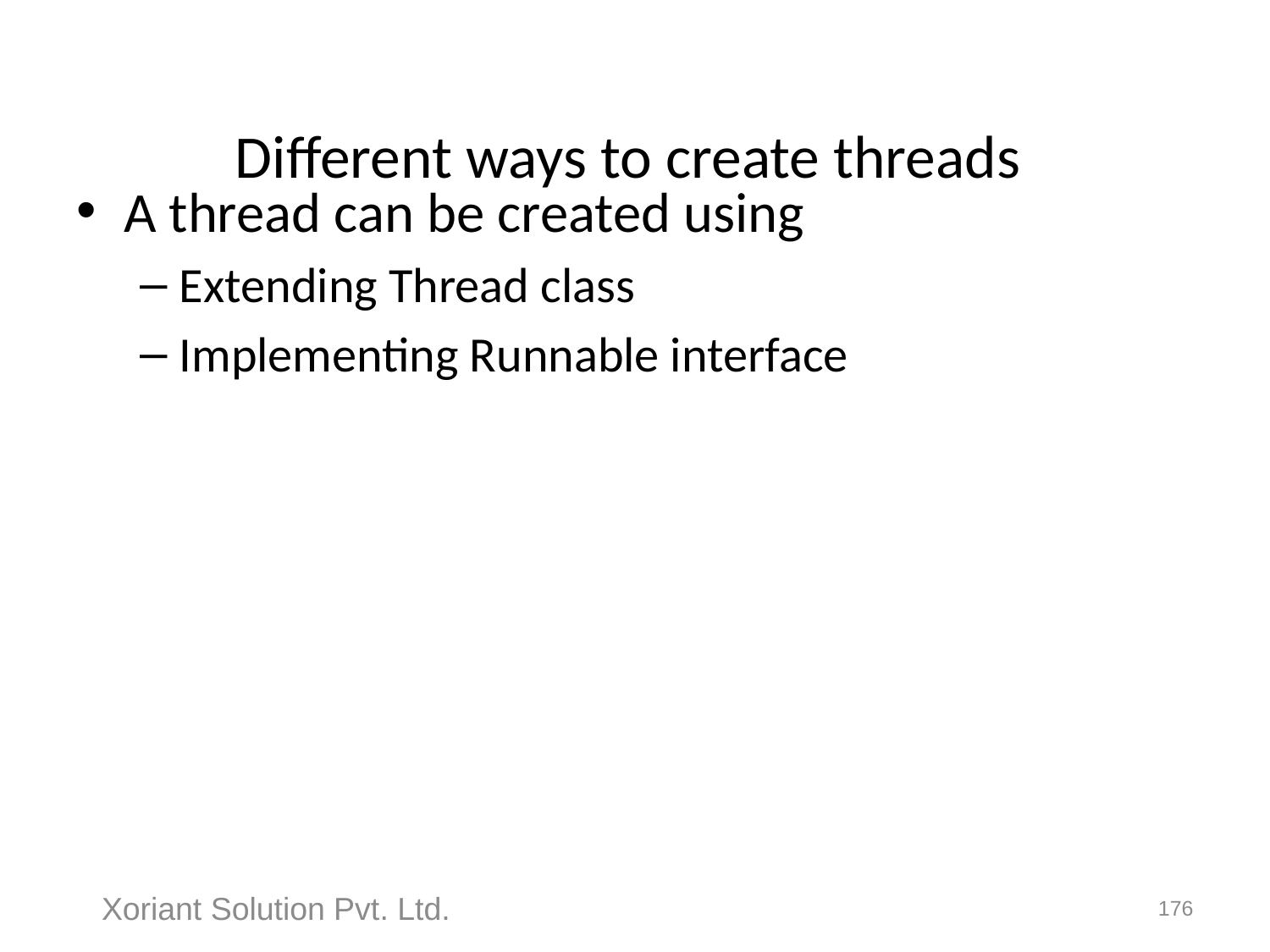

# Different ways to create threads
A thread can be created using
Extending Thread class
Implementing Runnable interface

Xoriant Solution Pvt. Ltd.
176